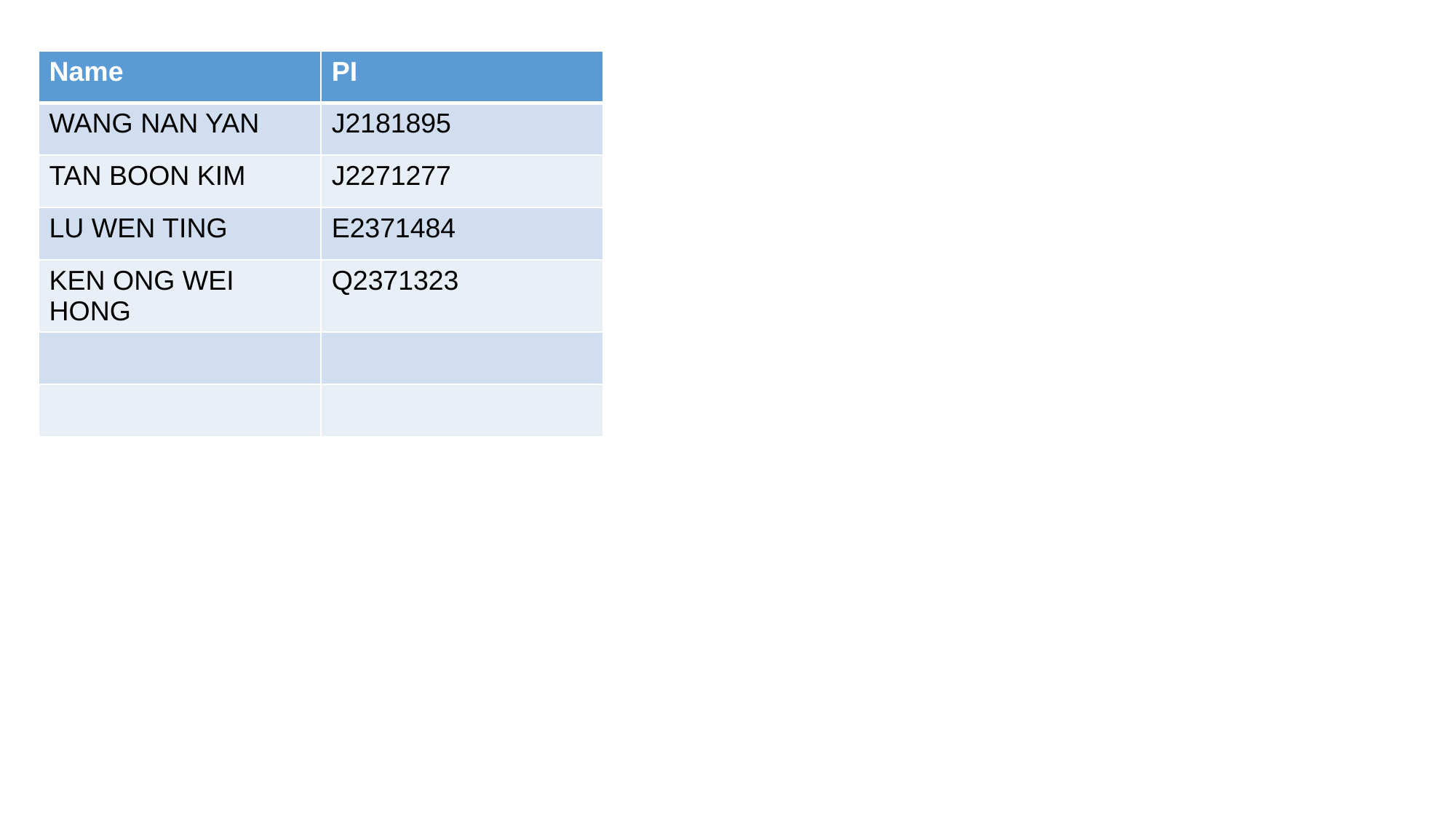

| Name | PI |
| --- | --- |
| WANG NAN YAN | J2181895 |
| TAN BOON KIM | J2271277 |
| LU WEN TING | E2371484 |
| KEN ONG WEI HONG | Q2371323 |
|  |  |
|  |  |